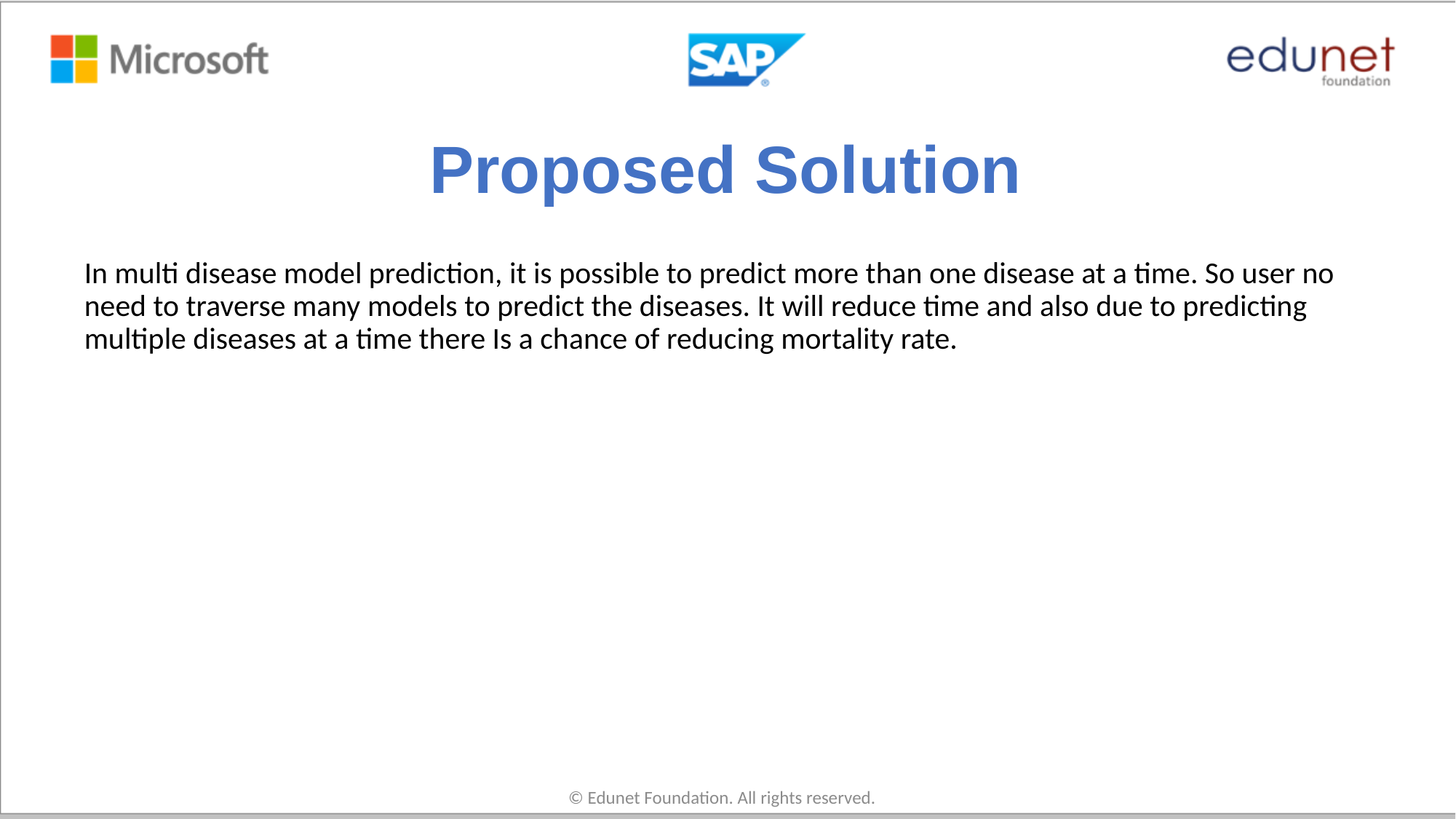

# Proposed Solution
In multi disease model prediction, it is possible to predict more than one disease at a time. So user no need to traverse many models to predict the diseases. It will reduce time and also due to predicting multiple diseases at a time there Is a chance of reducing mortality rate.

© Edunet Foundation. All rights reserved.